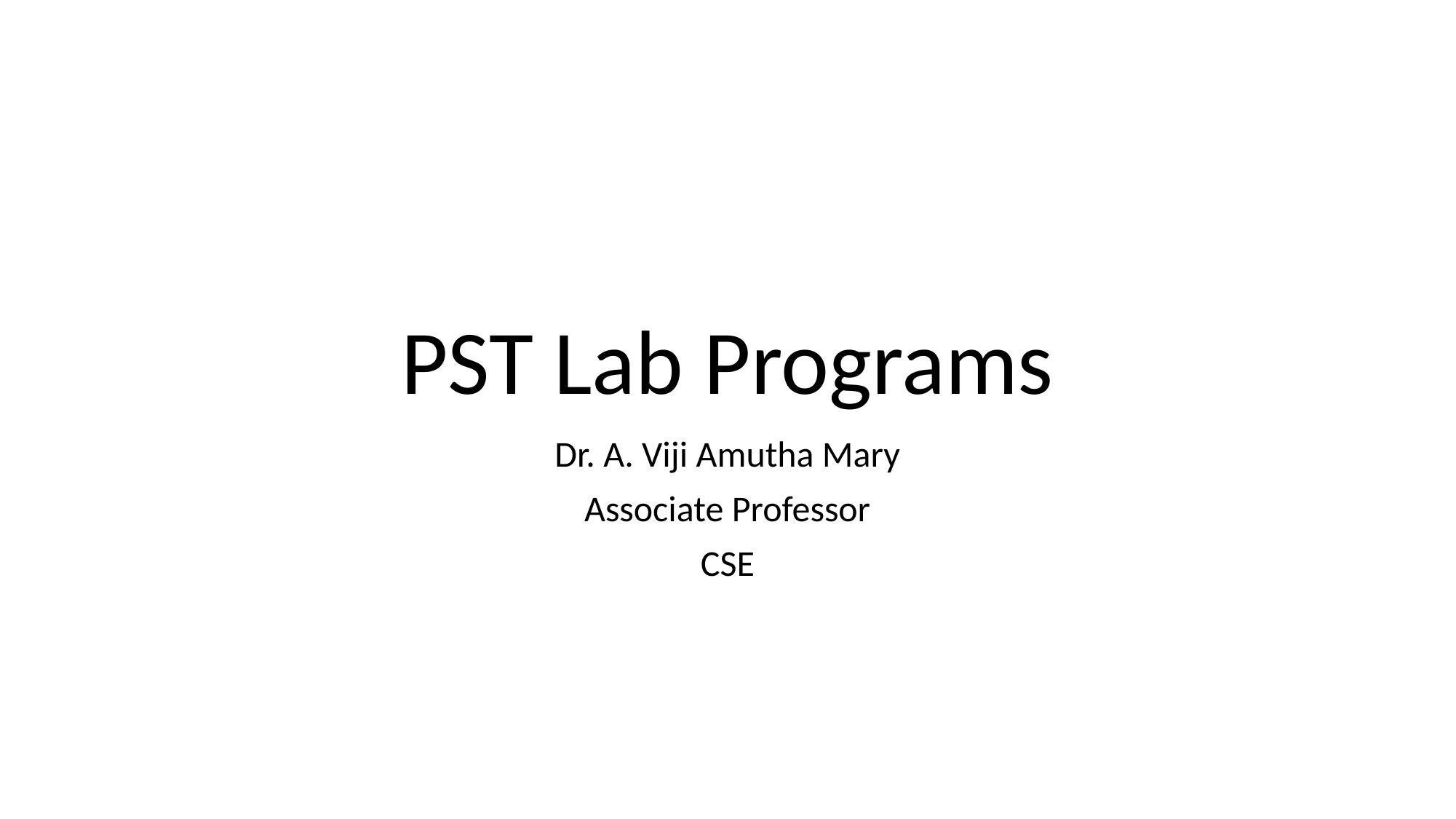

# PST Lab Programs
Dr. A. Viji Amutha Mary
Associate Professor
CSE